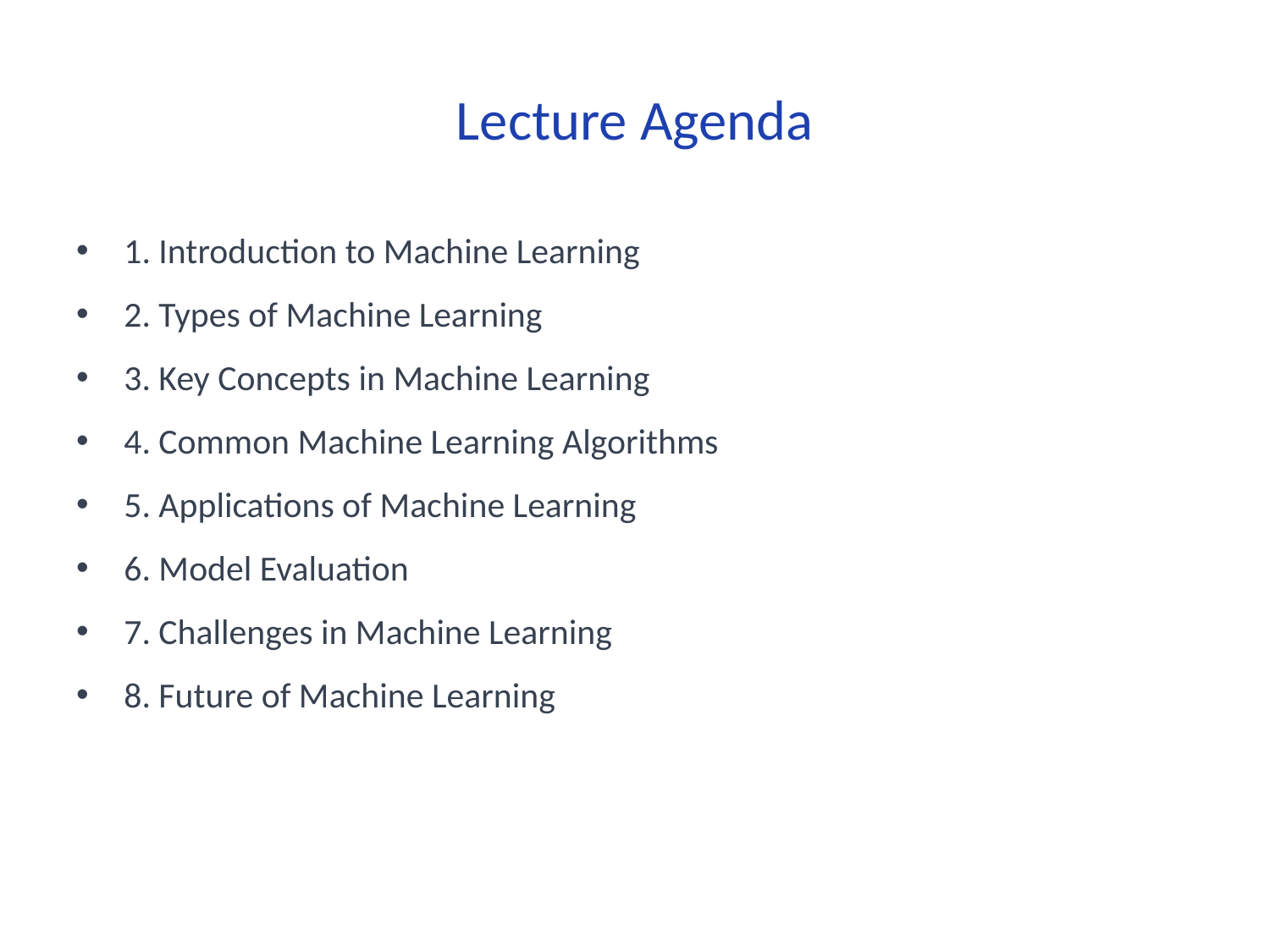

# Lecture Agenda
1. Introduction to Machine Learning
2. Types of Machine Learning
3. Key Concepts in Machine Learning
4. Common Machine Learning Algorithms
5. Applications of Machine Learning
6. Model Evaluation
7. Challenges in Machine Learning
8. Future of Machine Learning